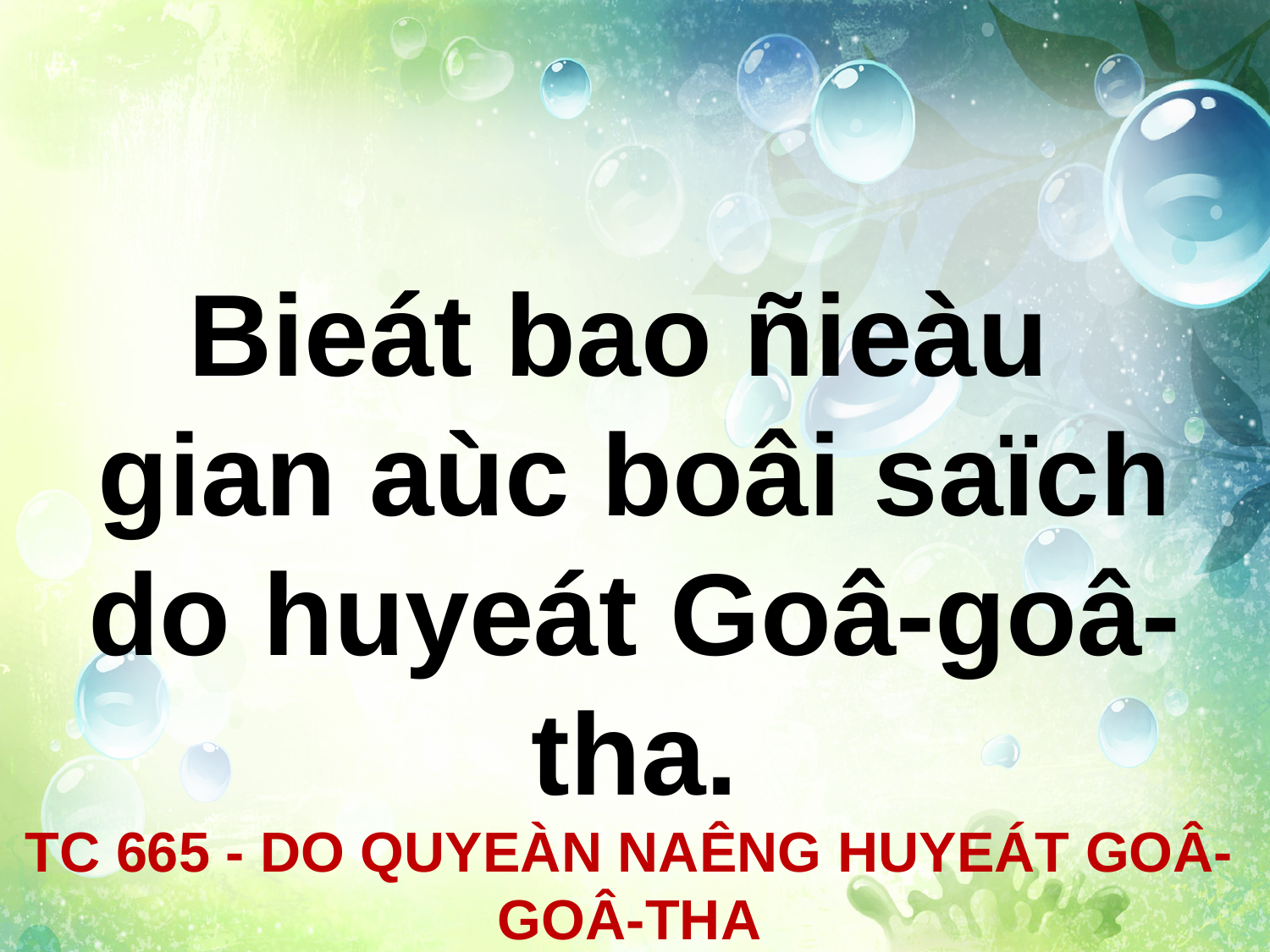

Bieát bao ñieàu
gian aùc boâi saïch do huyeát Goâ-goâ-tha.
TC 665 - DO QUYEÀN NAÊNG HUYEÁT GOÂ-GOÂ-THA